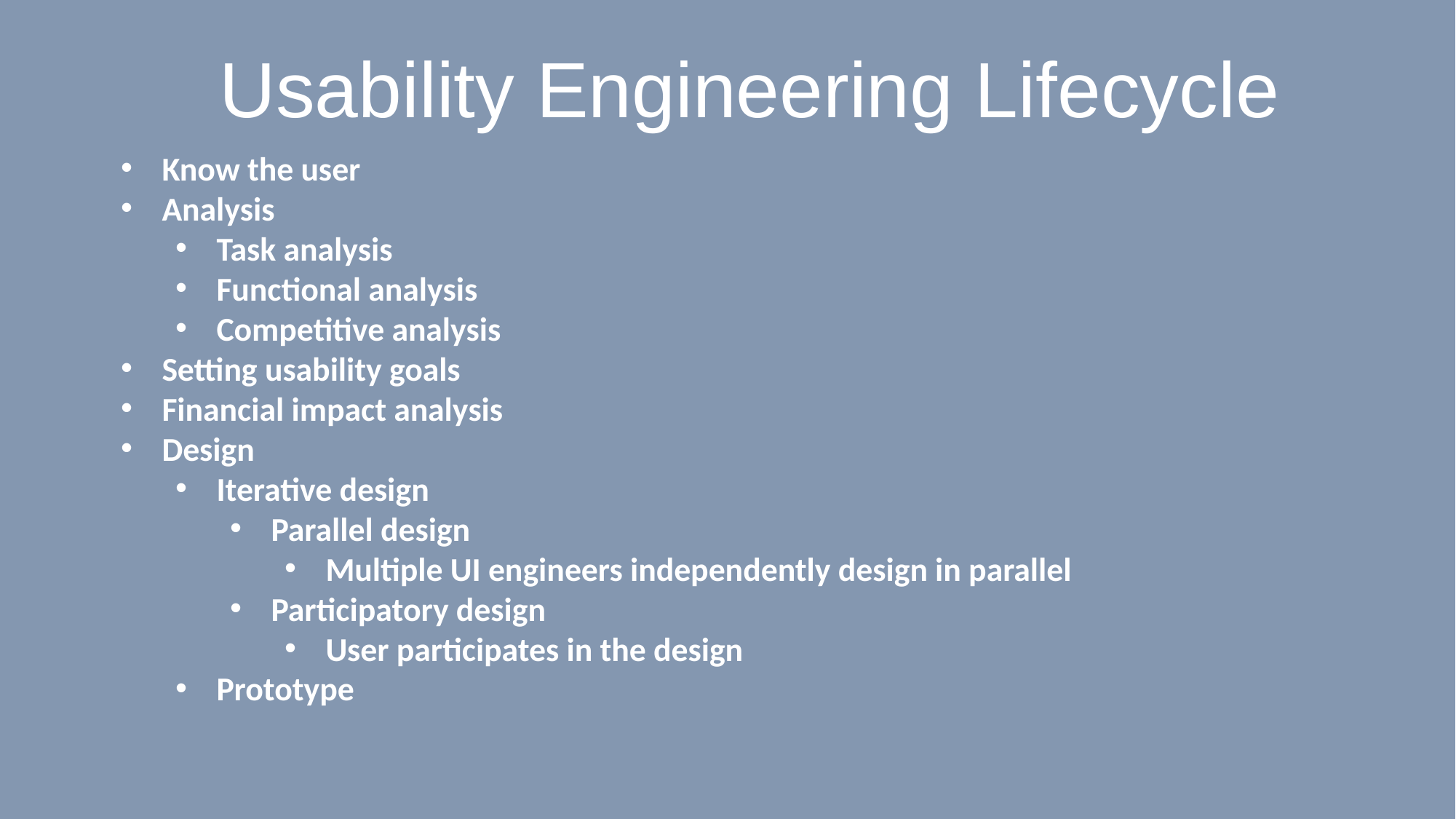

# Usability Engineering Lifecycle
Know the user
Analysis
Task analysis
Functional analysis
Competitive analysis
Setting usability goals
Financial impact analysis
Design
Iterative design
Parallel design
Multiple UI engineers independently design in parallel
Participatory design
User participates in the design
Prototype